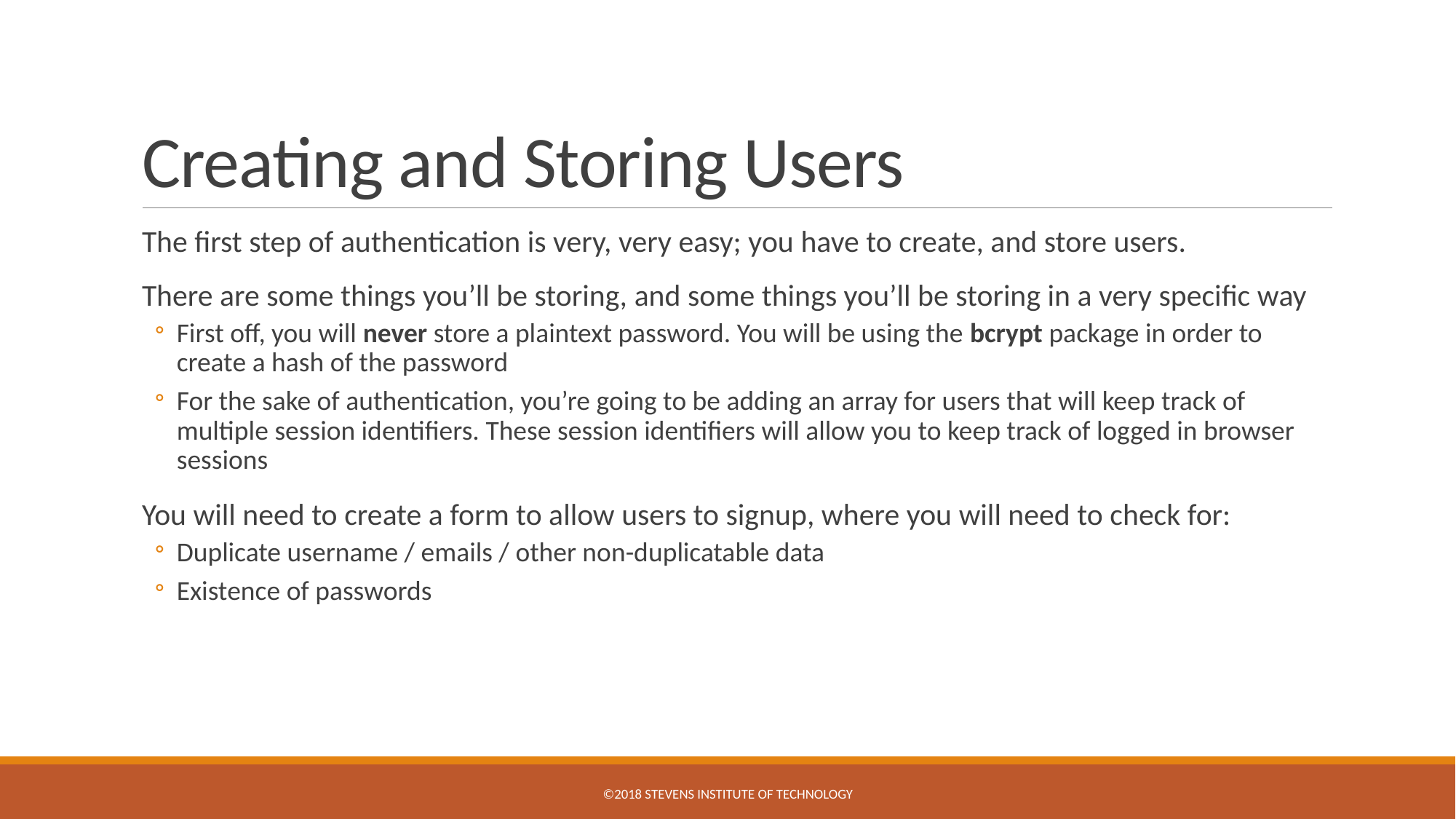

# Creating and Storing Users
The first step of authentication is very, very easy; you have to create, and store users.
There are some things you’ll be storing, and some things you’ll be storing in a very specific way
First off, you will never store a plaintext password. You will be using the bcrypt package in order to create a hash of the password
For the sake of authentication, you’re going to be adding an array for users that will keep track of multiple session identifiers. These session identifiers will allow you to keep track of logged in browser sessions
You will need to create a form to allow users to signup, where you will need to check for:
Duplicate username / emails / other non-duplicatable data
Existence of passwords
©2018 Stevens Institute of Technology